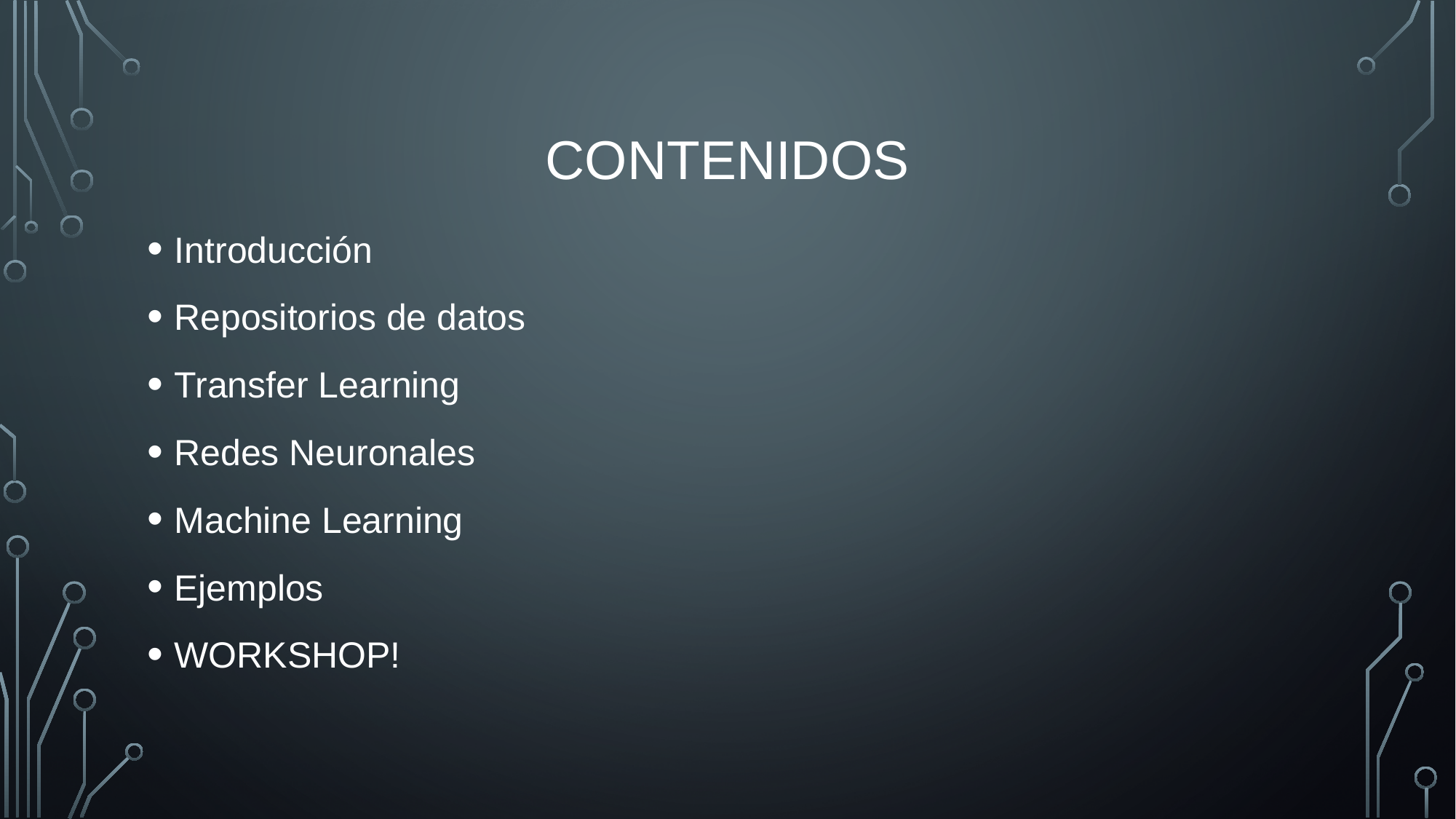

# contenidos
Introducción
Repositorios de datos
Transfer Learning
Redes Neuronales
Machine Learning
Ejemplos
WORKSHOP!